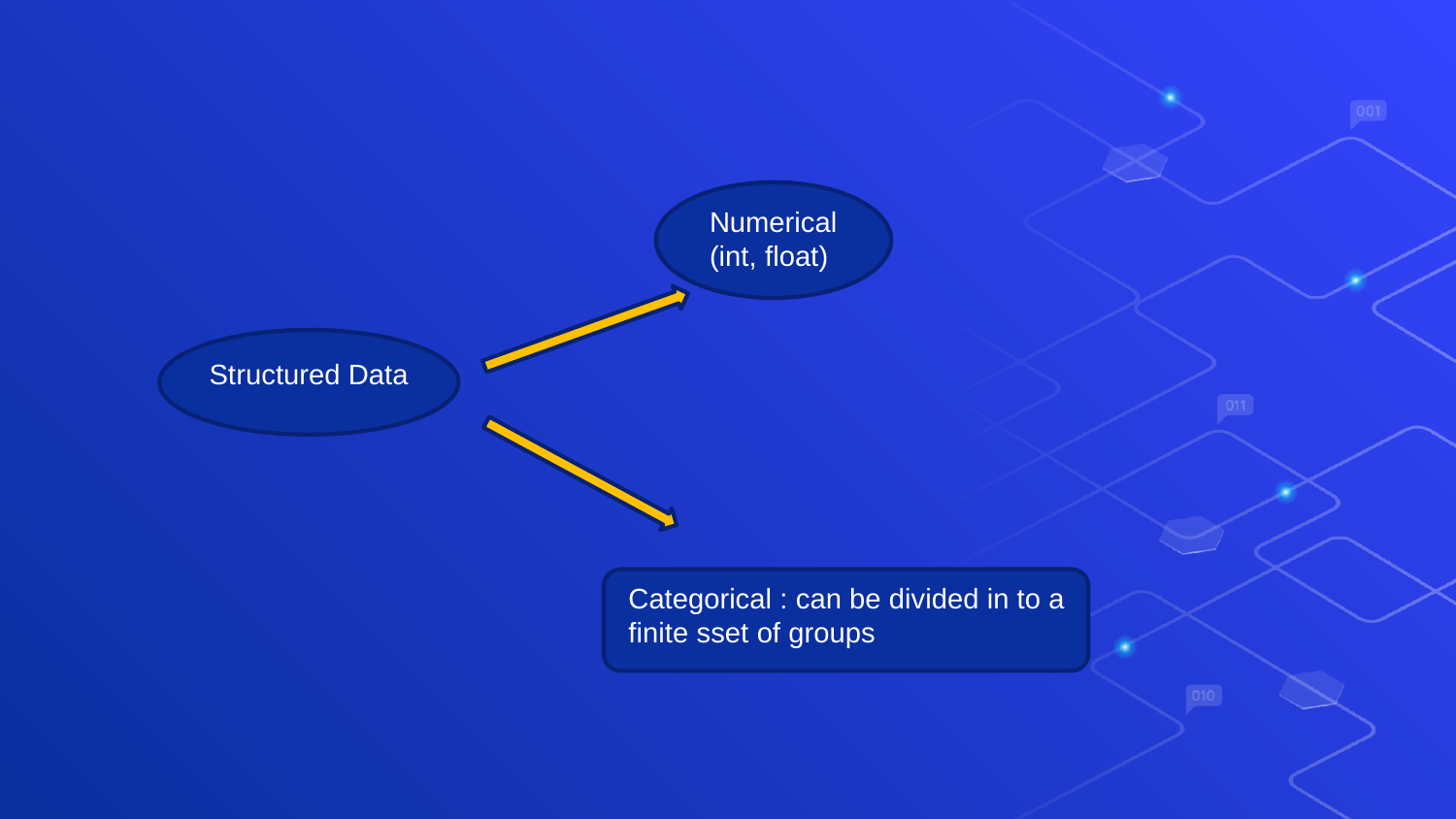

Numerical
(int, float)

Structured Data

Categorical : can be divided in to a
finite sset of groups